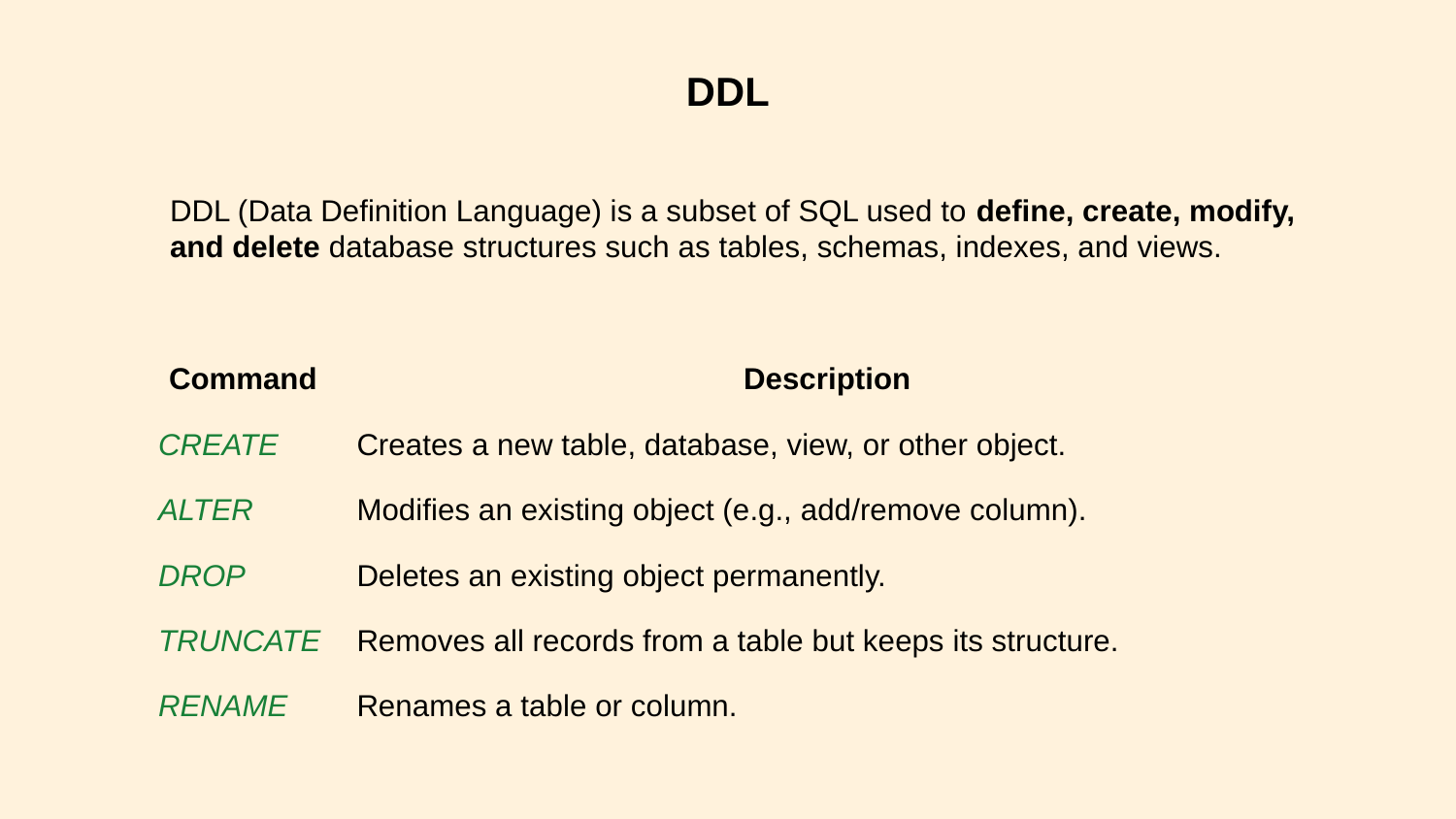

DDL
DDL (Data Definition Language) is a subset of SQL used to define, create, modify, and delete database structures such as tables, schemas, indexes, and views.
| Command | Description |
| --- | --- |
| CREATE | Creates a new table, database, view, or other object. |
| ALTER | Modifies an existing object (e.g., add/remove column). |
| DROP | Deletes an existing object permanently. |
| TRUNCATE | Removes all records from a table but keeps its structure. |
| RENAME | Renames a table or column. |